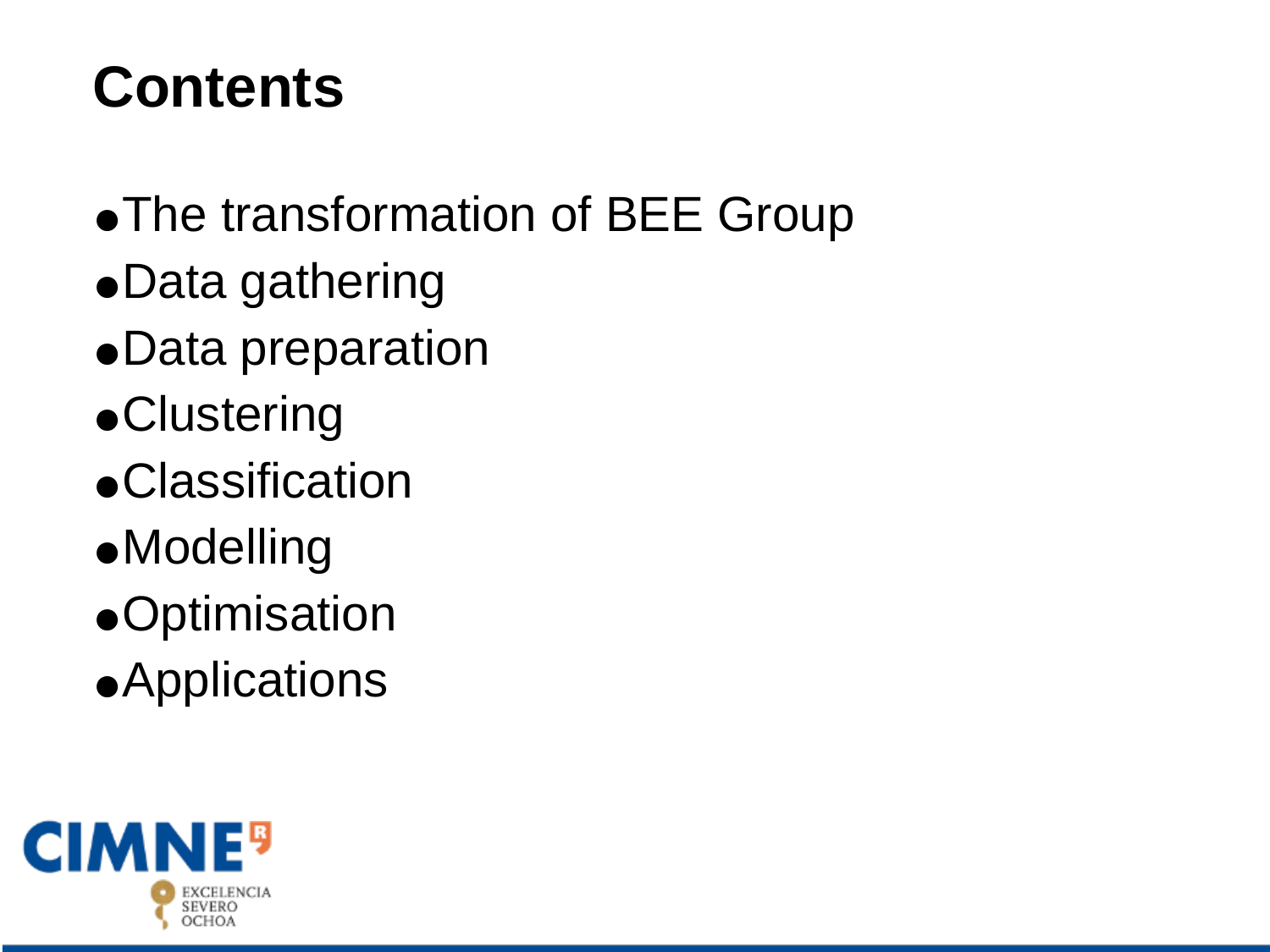

Contents
The transformation of BEE Group
Data gathering
Data preparation
Clustering
Classification
Modelling
Optimisation
Applications